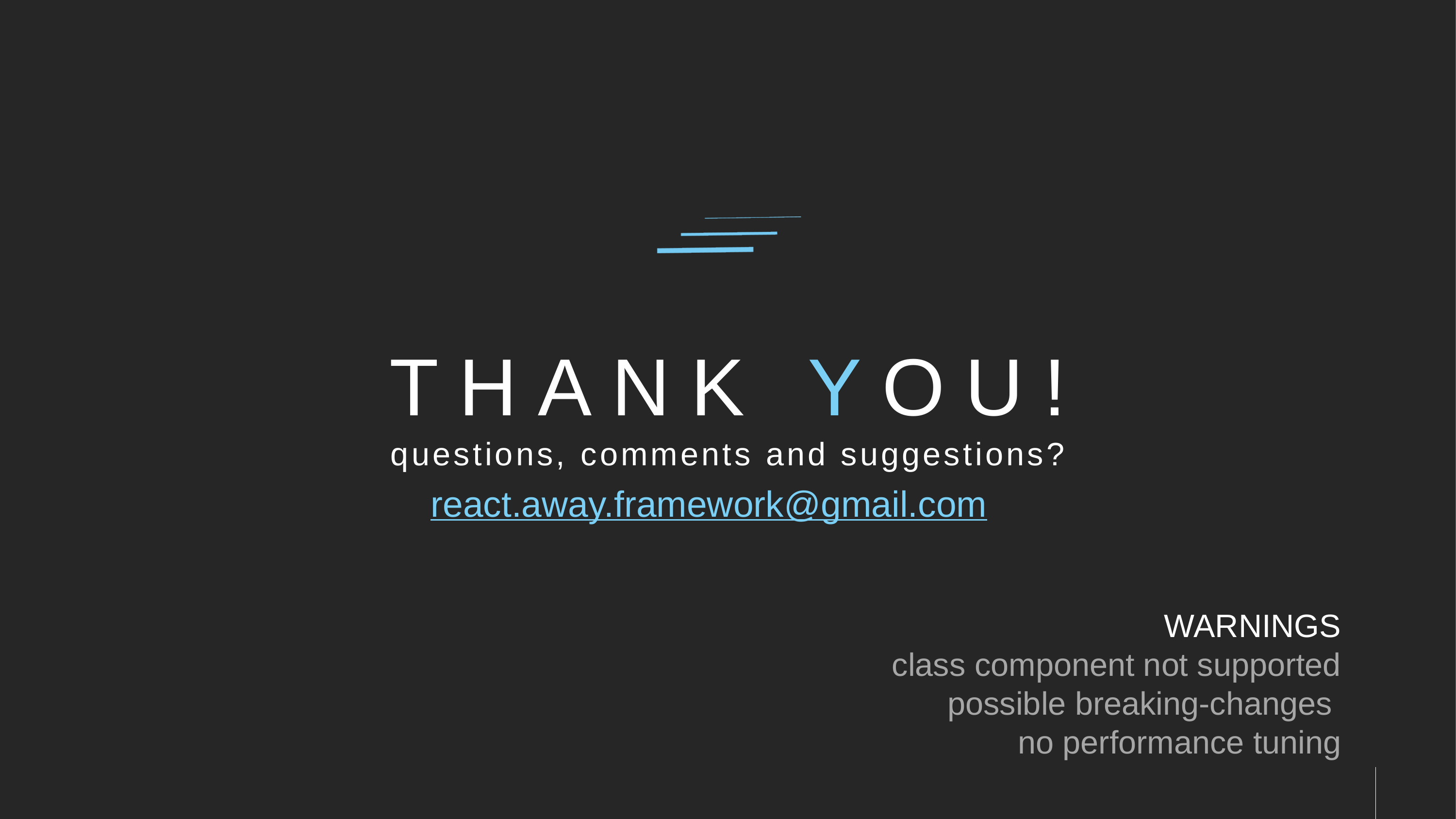

# THANK YOU!
questions, comments and suggestions?
react.away.framework@gmail.com
WARNINGS
class component not supported possible breaking-changes
no performance tuning